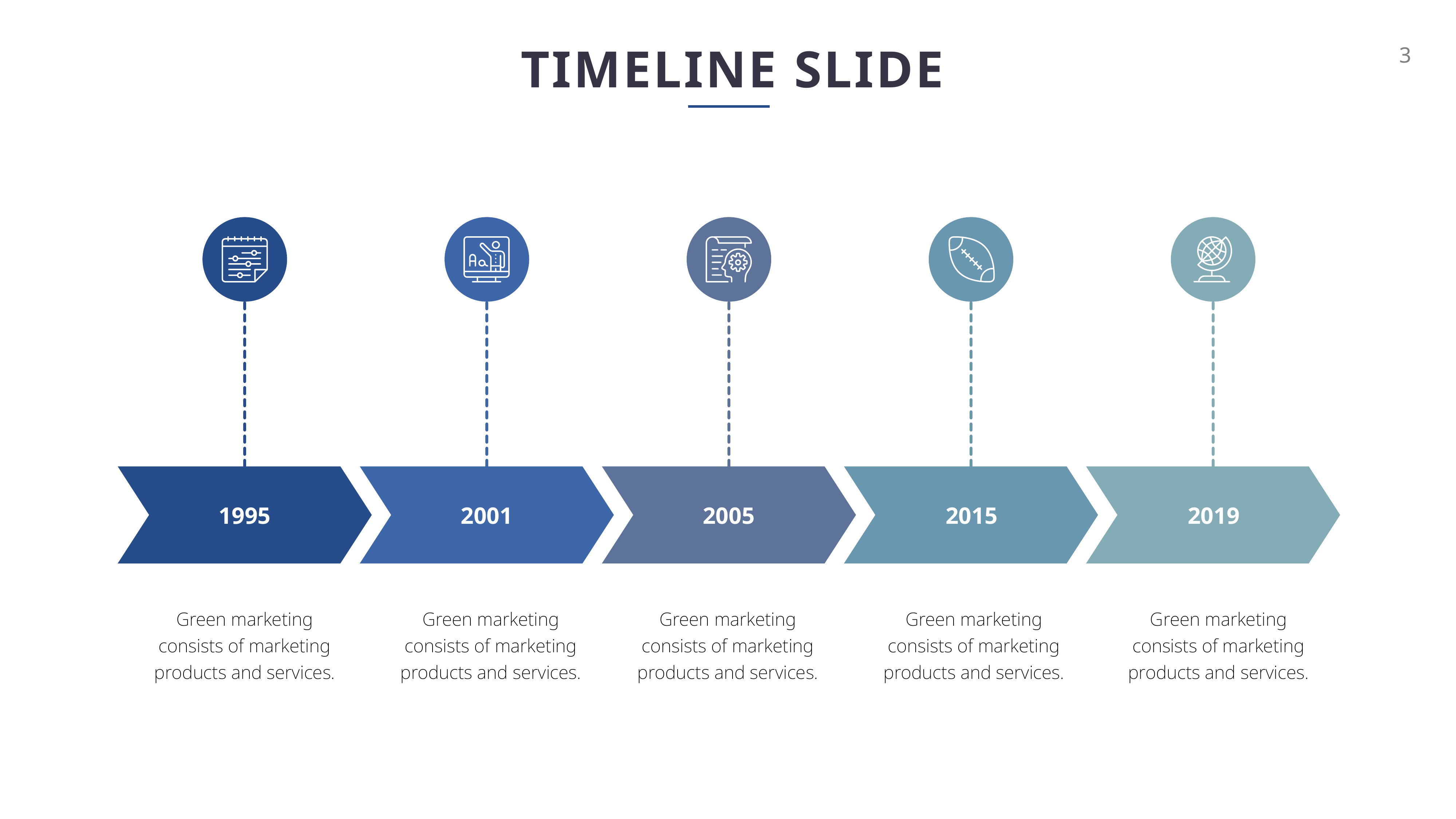

TIMELINE SLIDE

1995
2001
2005
2015
2019
Green marketing consists of marketing products and services.
Green marketing consists of marketing products and services.
Green marketing consists of marketing products and services.
Green marketing consists of marketing products and services.
Green marketing consists of marketing products and services.